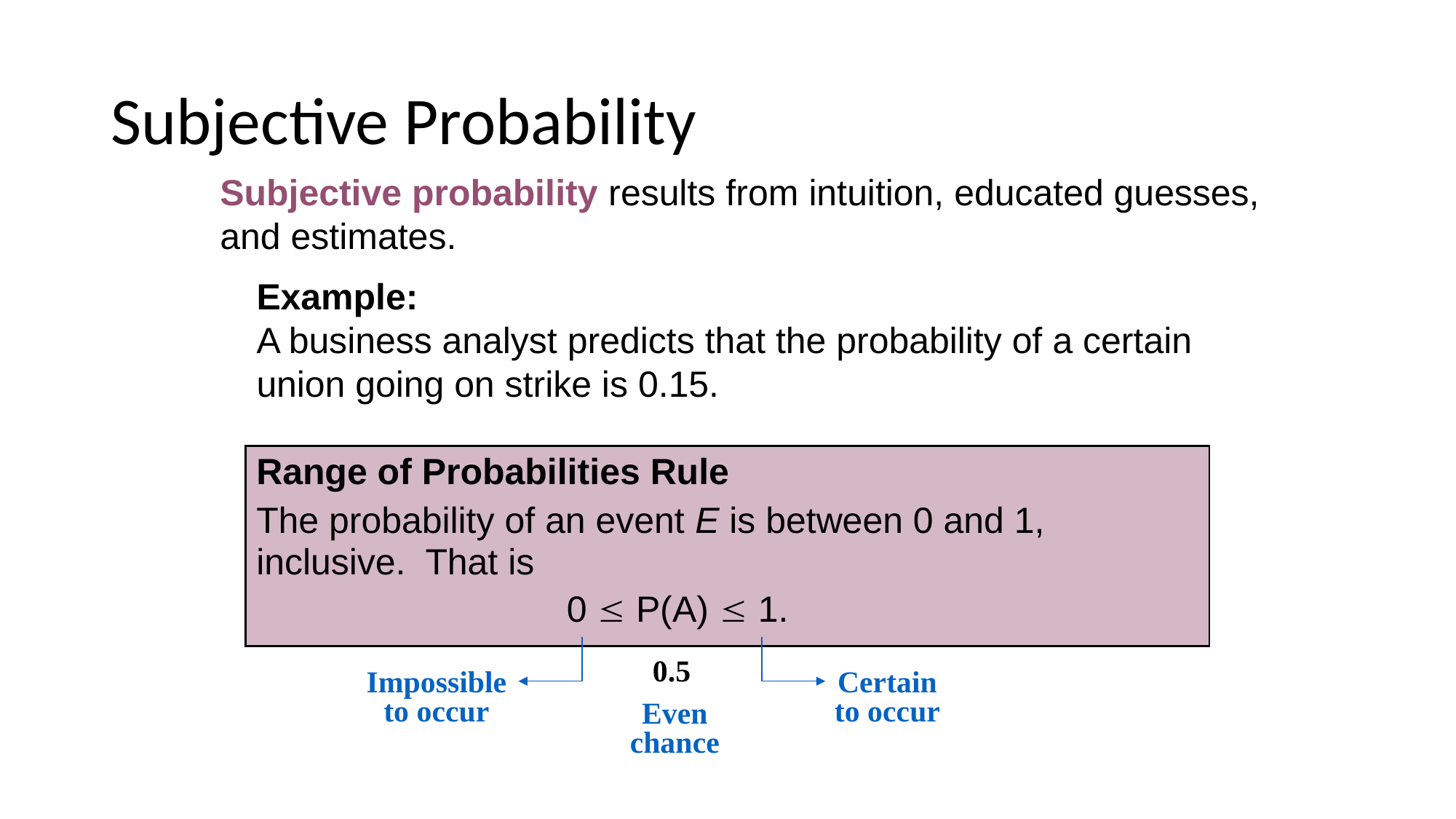

# Subjective Probability
Subjective probability results from intuition, educated guesses, and estimates.
Example:
A business analyst predicts that the probability of a certain union going on strike is 0.15.
Range of Probabilities Rule
The probability of an event E is between 0 and 1, inclusive.  That is
0 ≤ P(A) ≤ 1.

Impossible
to occur

Certain
to occur
0.5
Even chance